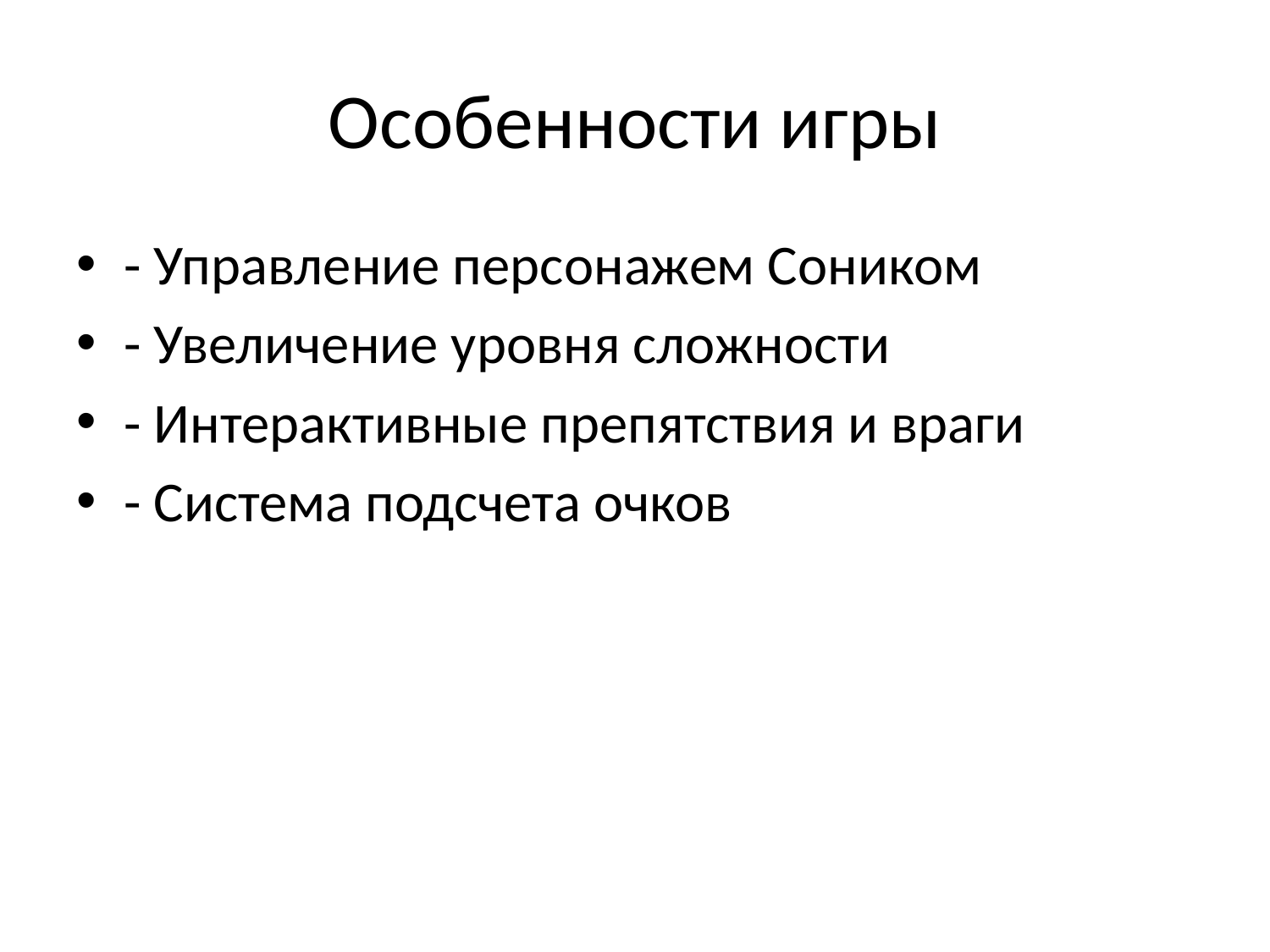

# Особенности игры
- Управление персонажем Соником
- Увеличение уровня сложности
- Интерактивные препятствия и враги
- Система подсчета очков